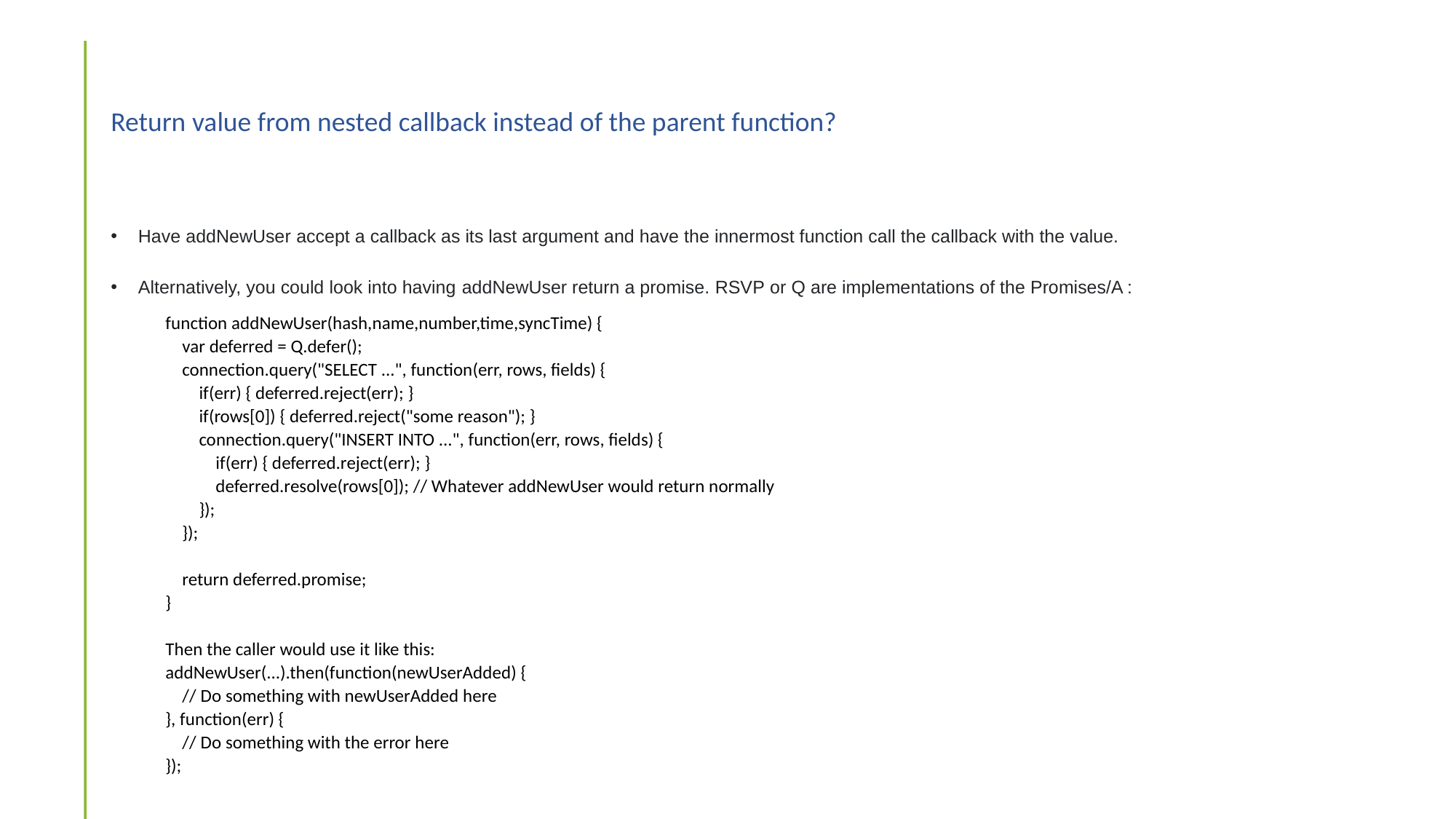

# Return value from nested callback instead of the parent function?
Have addNewUser accept a callback as its last argument and have the innermost function call the callback with the value.
Alternatively, you could look into having addNewUser return a promise. RSVP or Q are implementations of the Promises/A :
function addNewUser(hash,name,number,time,syncTime) {
    var deferred = Q.defer();
    connection.query("SELECT ...", function(err, rows, fields) {
        if(err) { deferred.reject(err); }
        if(rows[0]) { deferred.reject("some reason"); }
        connection.query("INSERT INTO ...", function(err, rows, fields) {
            if(err) { deferred.reject(err); }
            deferred.resolve(rows[0]); // Whatever addNewUser would return normally
        });
    });

    return deferred.promise;
}

Then the caller would use it like this:
addNewUser(...).then(function(newUserAdded) {
    // Do something with newUserAdded here
}, function(err) {
    // Do something with the error here
});